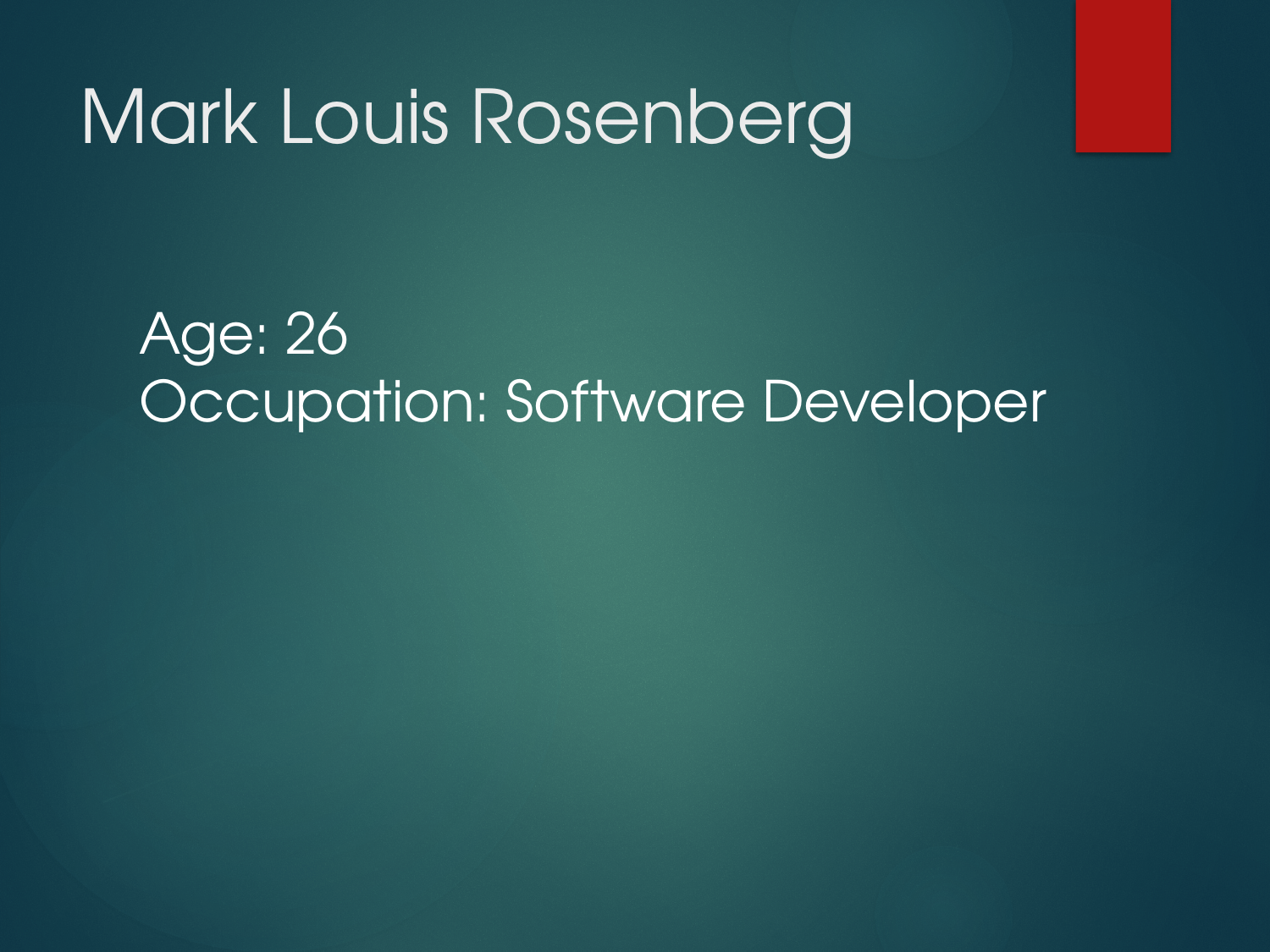

# Mark Louis Rosenberg

Age: 26
Occupation: Software Developer